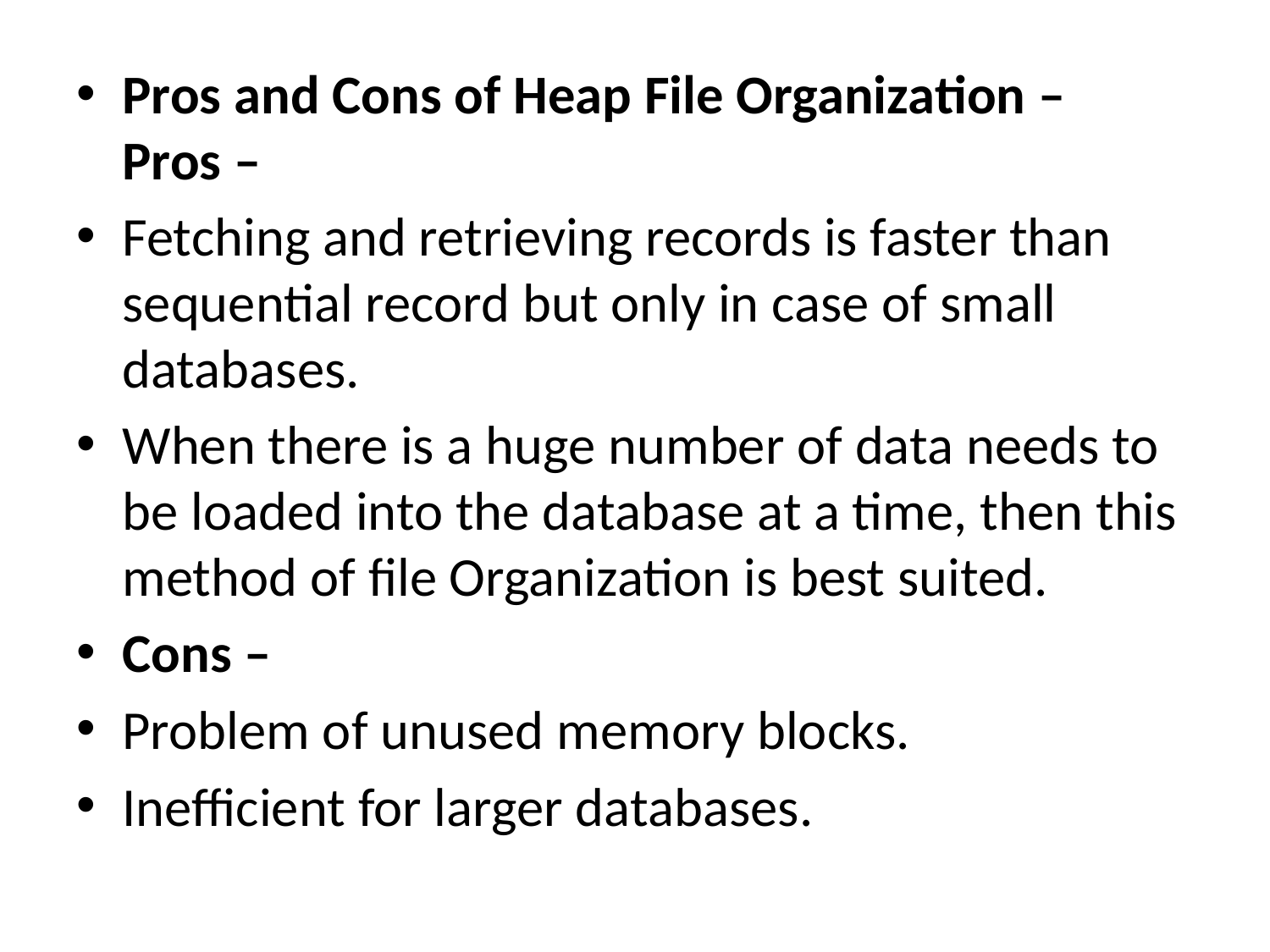

Pros and Cons of Heap File Organization –
Pros –
Fetching and retrieving records is faster than sequential record but only in case of small databases.
When there is a huge number of data needs to be loaded into the database at a time, then this method of file Organization is best suited.
Cons –
Problem of unused memory blocks.
Inefficient for larger databases.